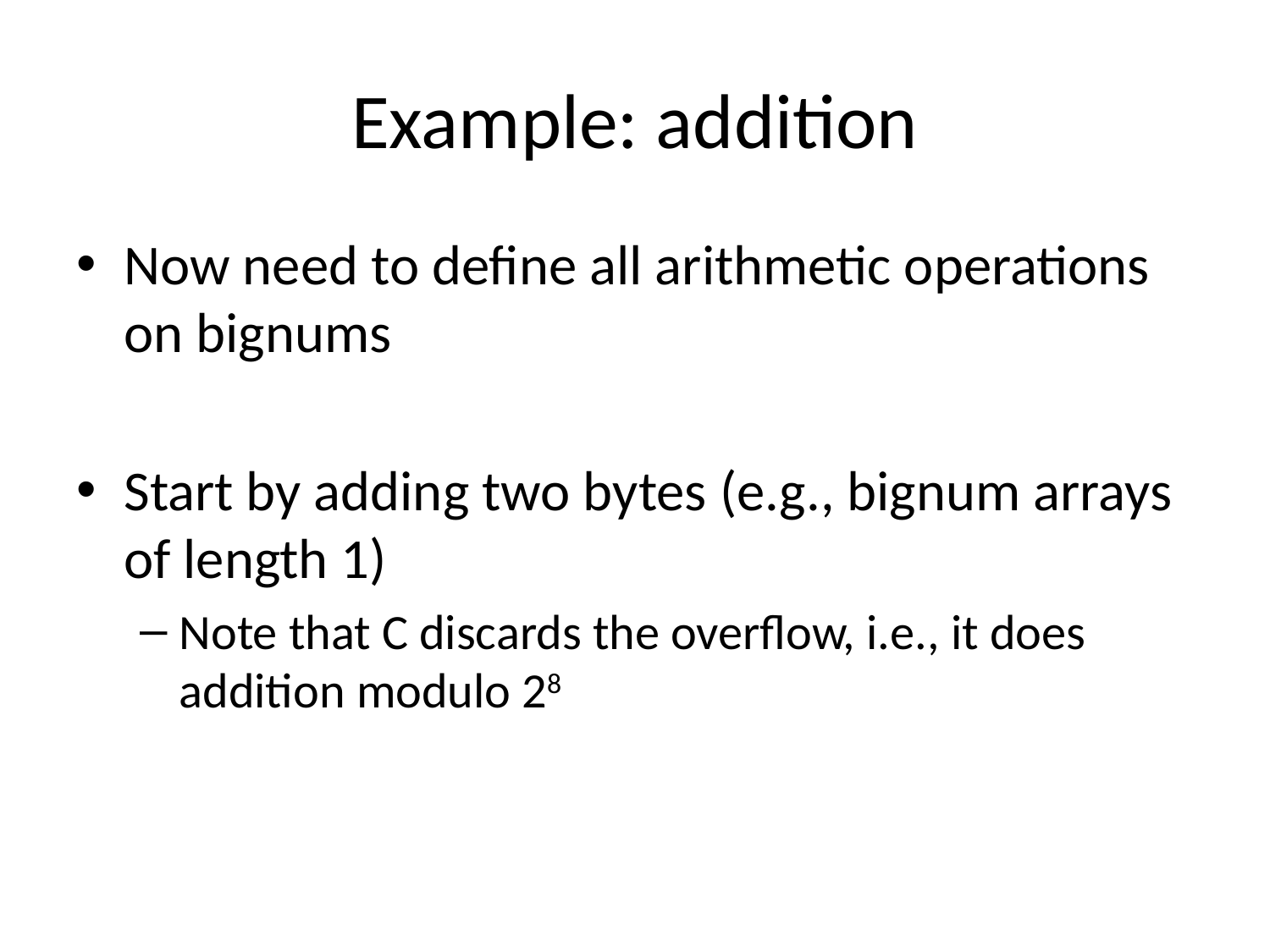

# Example: addition
Now need to define all arithmetic operations on bignums

Start by adding two bytes (e.g., bignum arrays of length 1)
Note that C discards the overflow, i.e., it does addition modulo 28